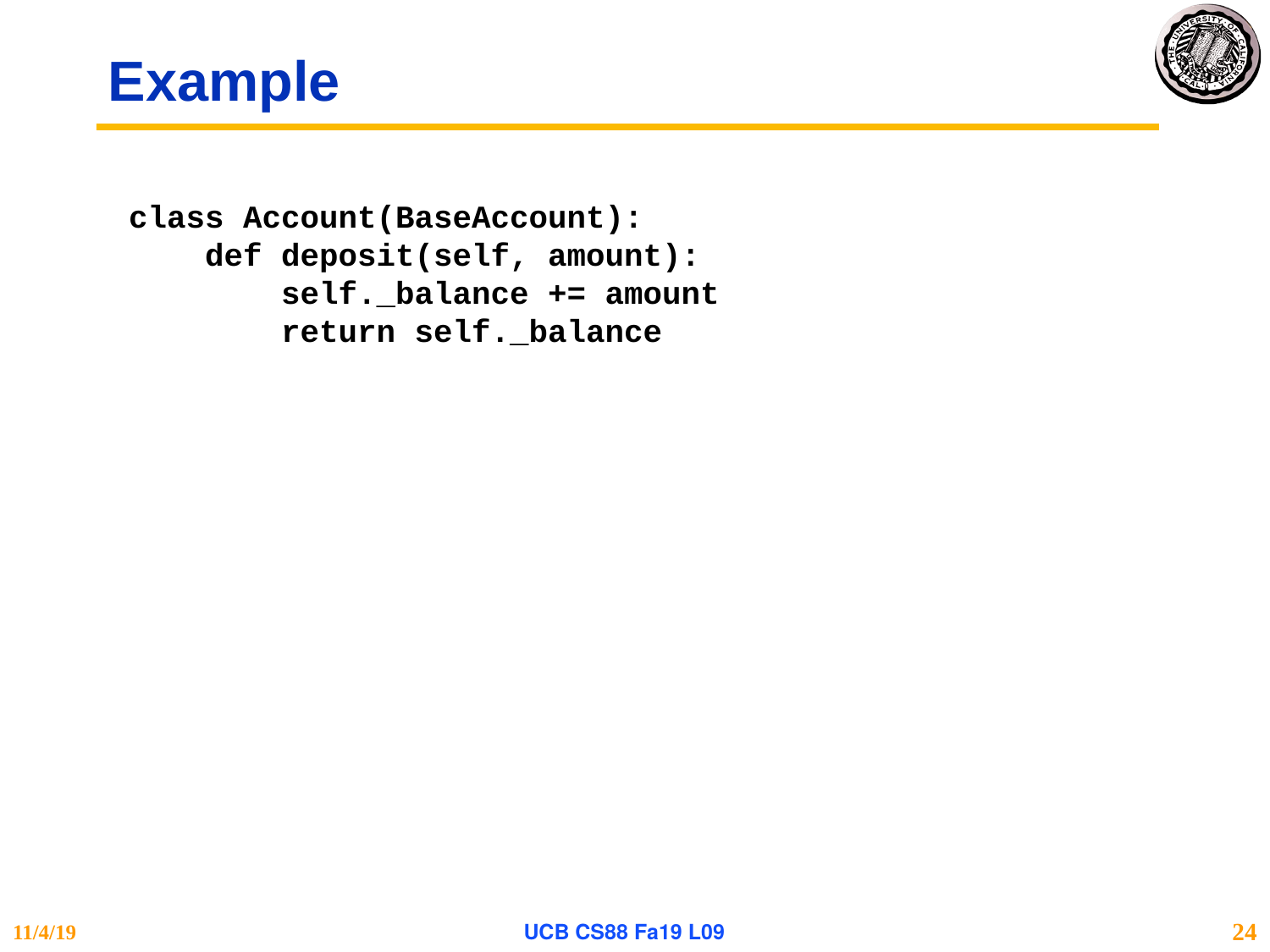

# Example
class Account(BaseAccount):
    def deposit(self, amount):
        self._balance += amount
        return self._balance
11/4/19
UCB CS88 Fa19 L09
24